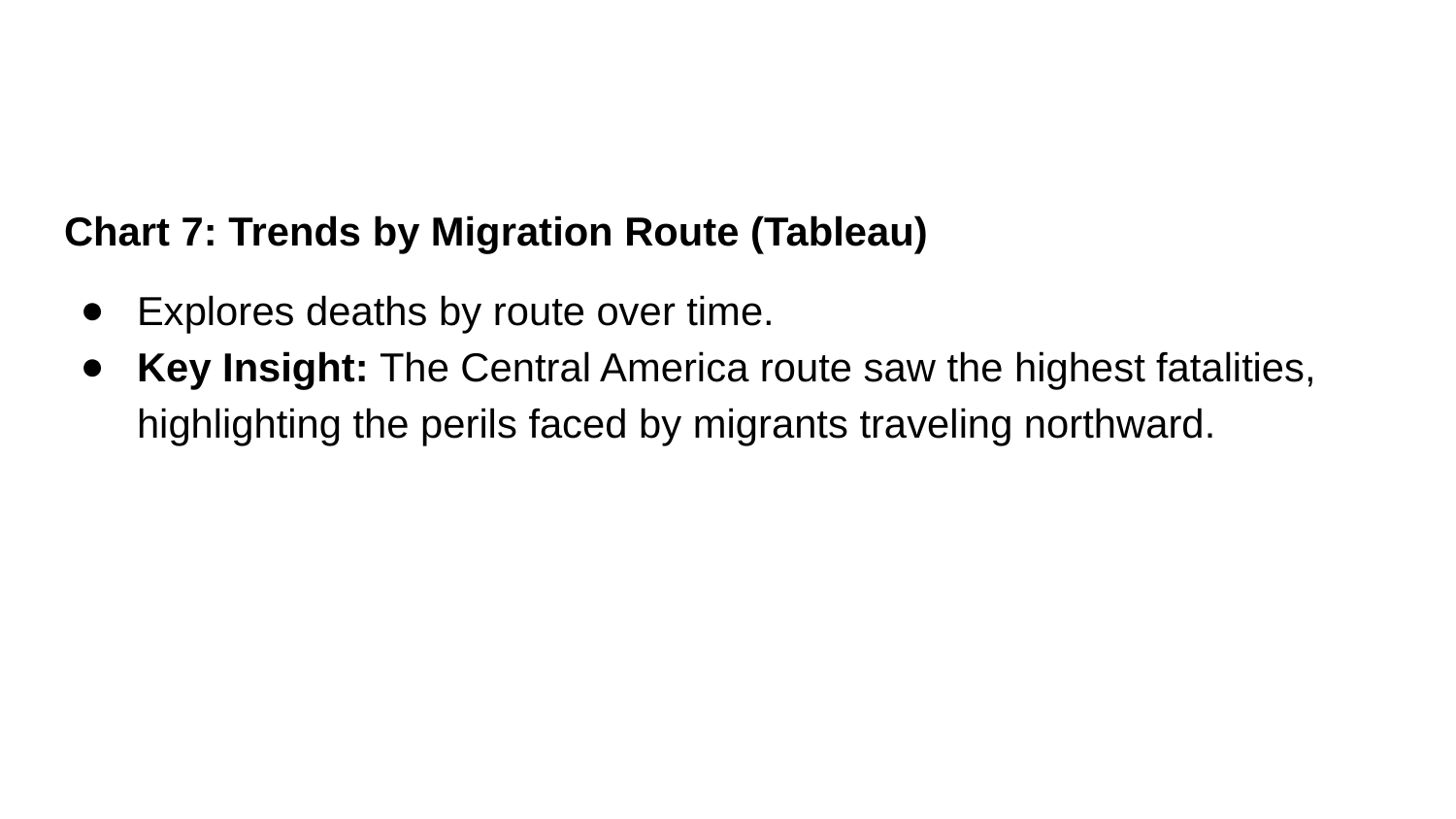

Chart 7: Trends by Migration Route (Tableau)
Explores deaths by route over time.
Key Insight: The Central America route saw the highest fatalities, highlighting the perils faced by migrants traveling northward.